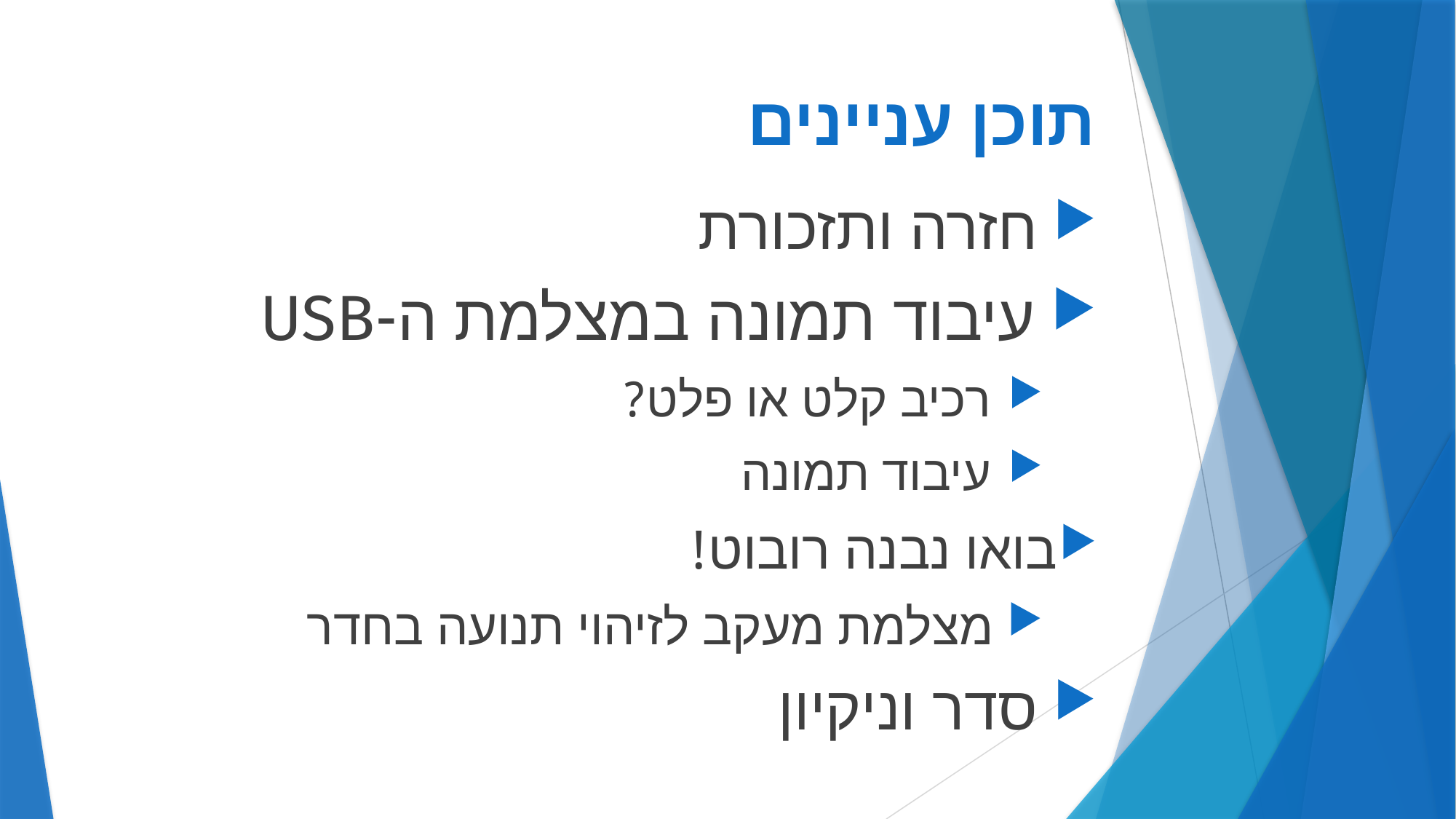

# תוכן עניינים
 חזרה ותזכורת
 עיבוד תמונה במצלמת ה-USB
 רכיב קלט או פלט?
 עיבוד תמונה
בואו נבנה רובוט!
 מצלמת מעקב לזיהוי תנועה בחדר
 סדר וניקיון